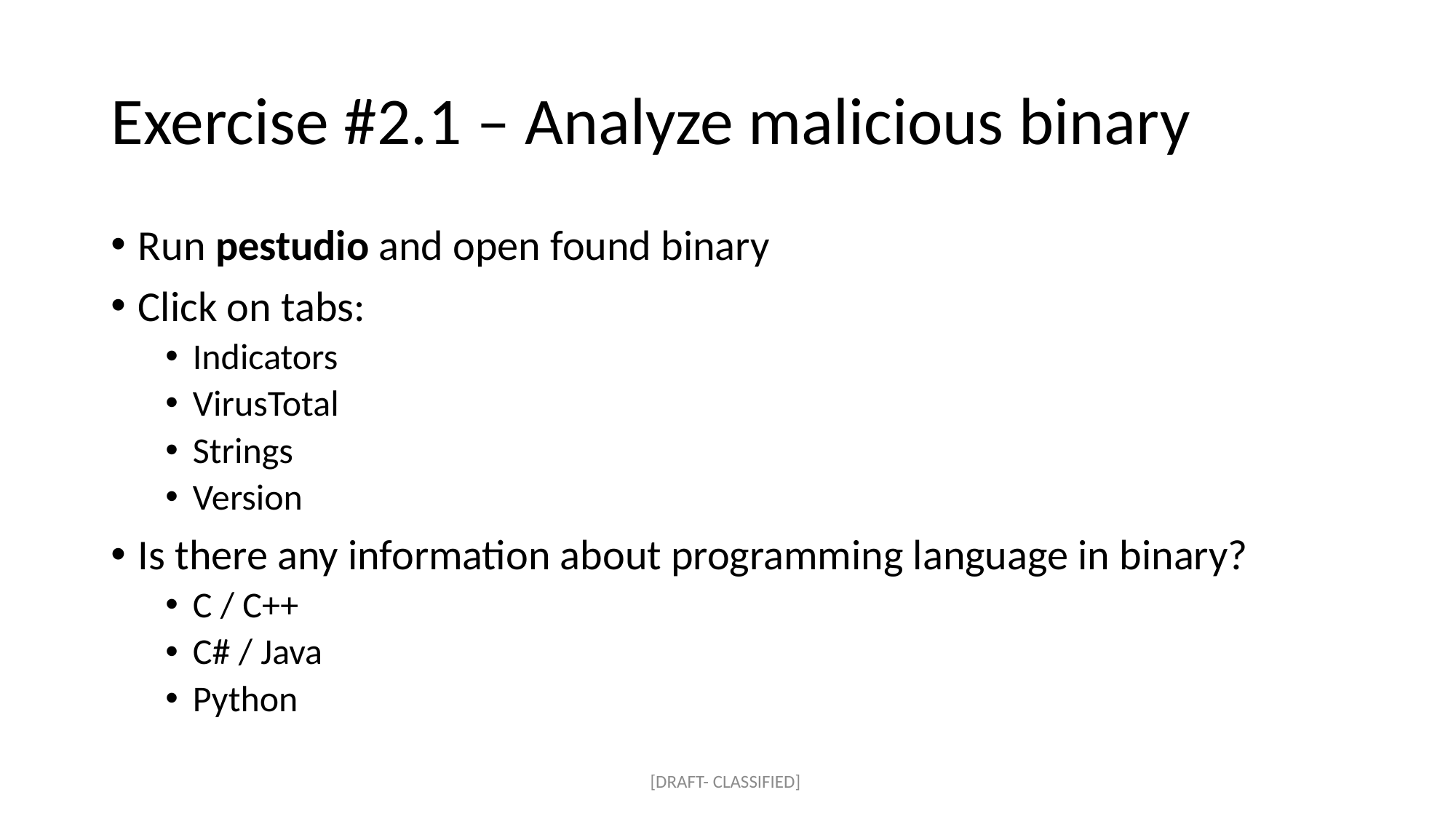

# Exercise #2.1 – Analyze malicious binary
Run pestudio and open found binary
Click on tabs:
Indicators
VirusTotal
Strings
Version
Is there any information about programming language in binary?
C / C++
C# / Java
Python

[DRAFT- CLASSIFIED]